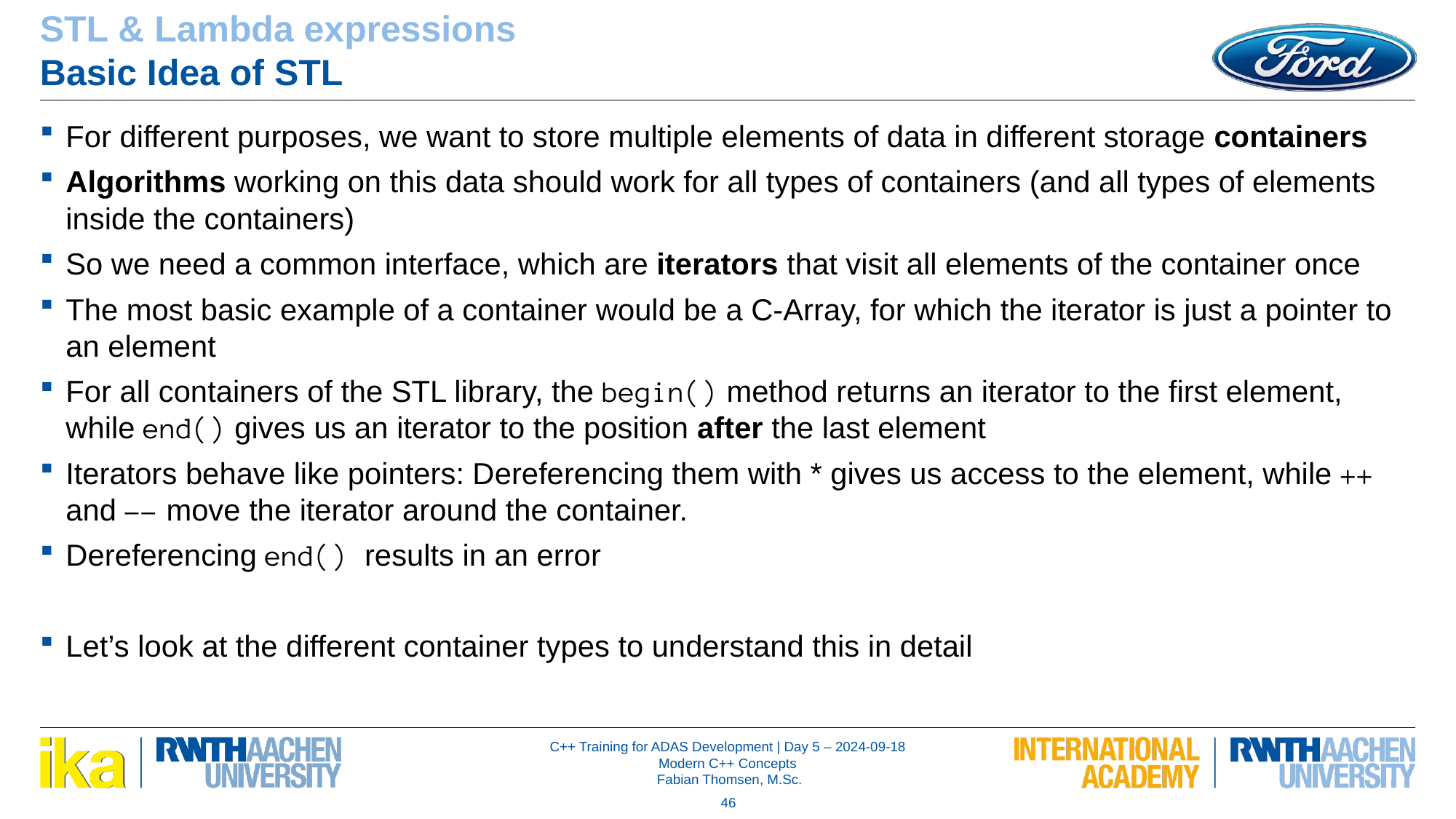

STL & Lambda expressions
Basic Idea of STL

For different purposes, we want to store multiple elements of data in different storage containers
Algorithms working on this data should work for all types of containers (and all types of elements inside the containers)
So we need a common interface, which are iterators that visit all elements of the container once
The most basic example of a container would be a C-Array, for which the iterator is just a pointer to an element
For all containers of the STL library, the begin() method returns an iterator to the first element, while end() gives us an iterator to the position after the last element
Iterators behave like pointers: Dereferencing them with * gives us access to the element, while ++ and -- move the iterator around the container.
Dereferencing end() results in an error

Let’s look at the different container types to understand this in detail

46